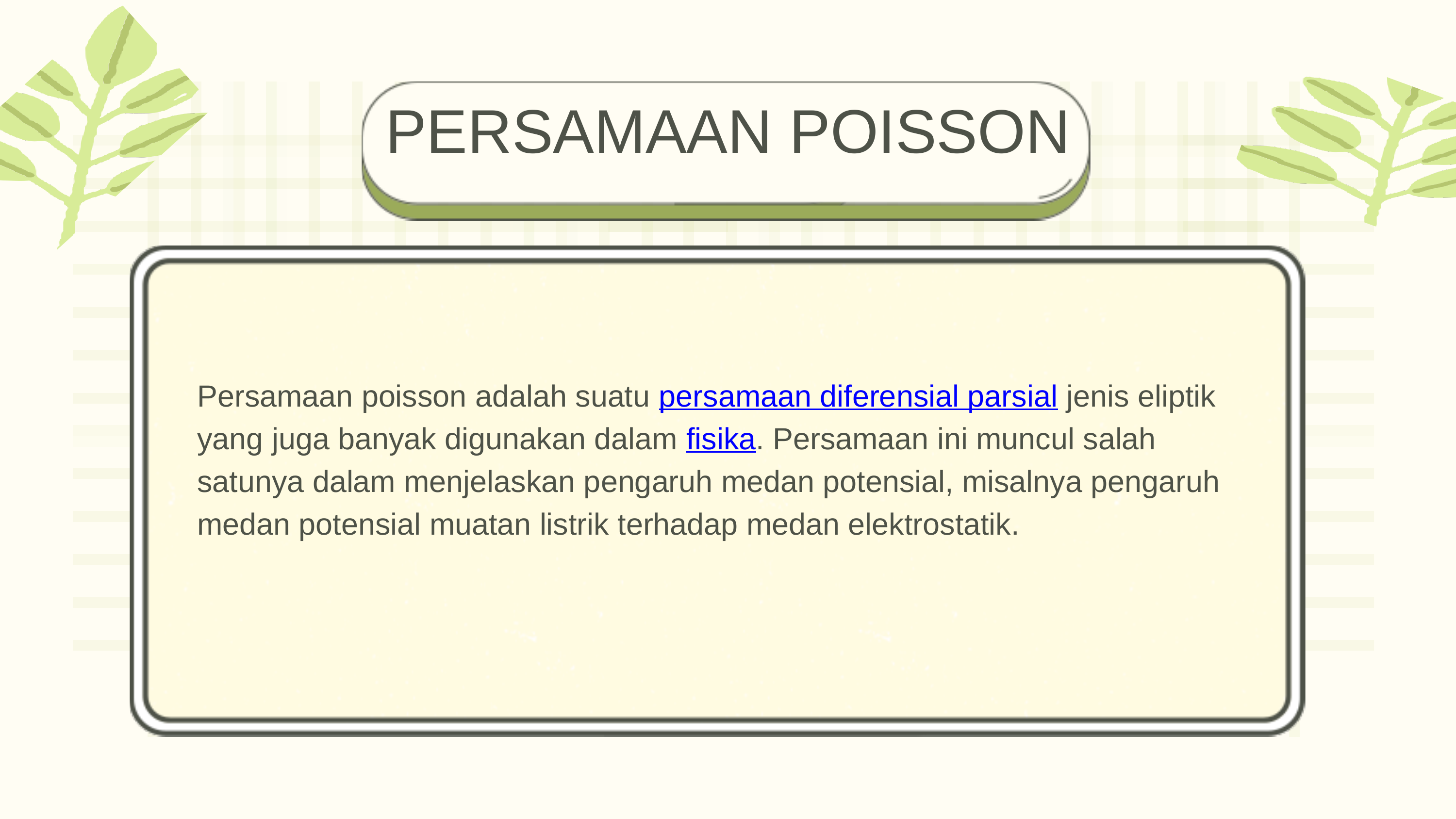

PERSAMAAN POISSON

Persamaan poisson adalah suatu persamaan diferensial parsial jenis eliptik yang juga banyak digunakan dalam fisika. Persamaan ini muncul salah satunya dalam menjelaskan pengaruh medan potensial, misalnya pengaruh medan potensial muatan listrik terhadap medan elektrostatik.